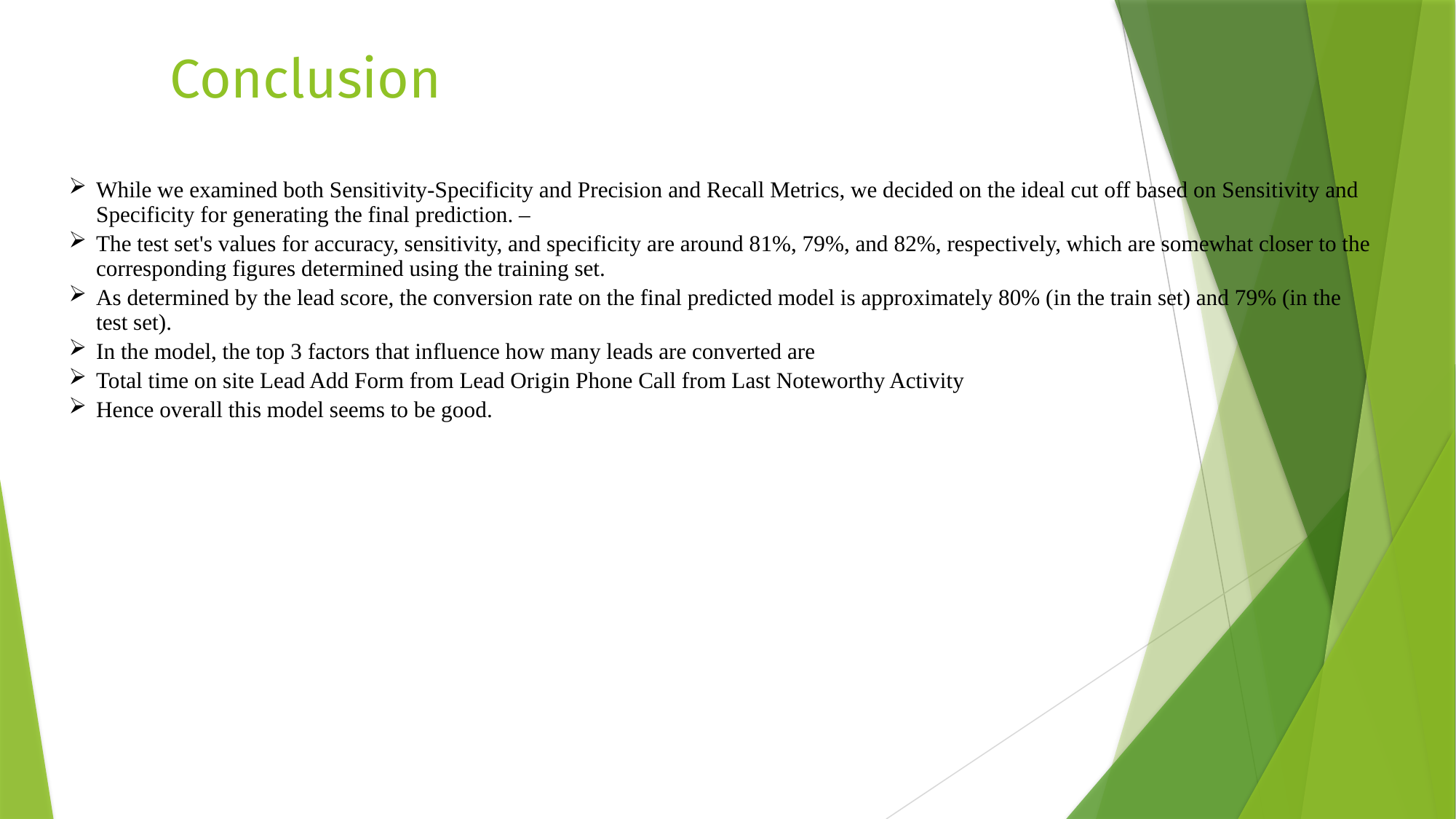

# Conclusion
While we examined both Sensitivity-Specificity and Precision and Recall Metrics, we decided on the ideal cut off based on Sensitivity and Specificity for generating the final prediction. –
The test set's values for accuracy, sensitivity, and specificity are around 81%, 79%, and 82%, respectively, which are somewhat closer to the corresponding figures determined using the training set.
As determined by the lead score, the conversion rate on the final predicted model is approximately 80% (in the train set) and 79% (in the test set).
In the model, the top 3 factors that influence how many leads are converted are
Total time on site Lead Add Form from Lead Origin Phone Call from Last Noteworthy Activity
Hence overall this model seems to be good.